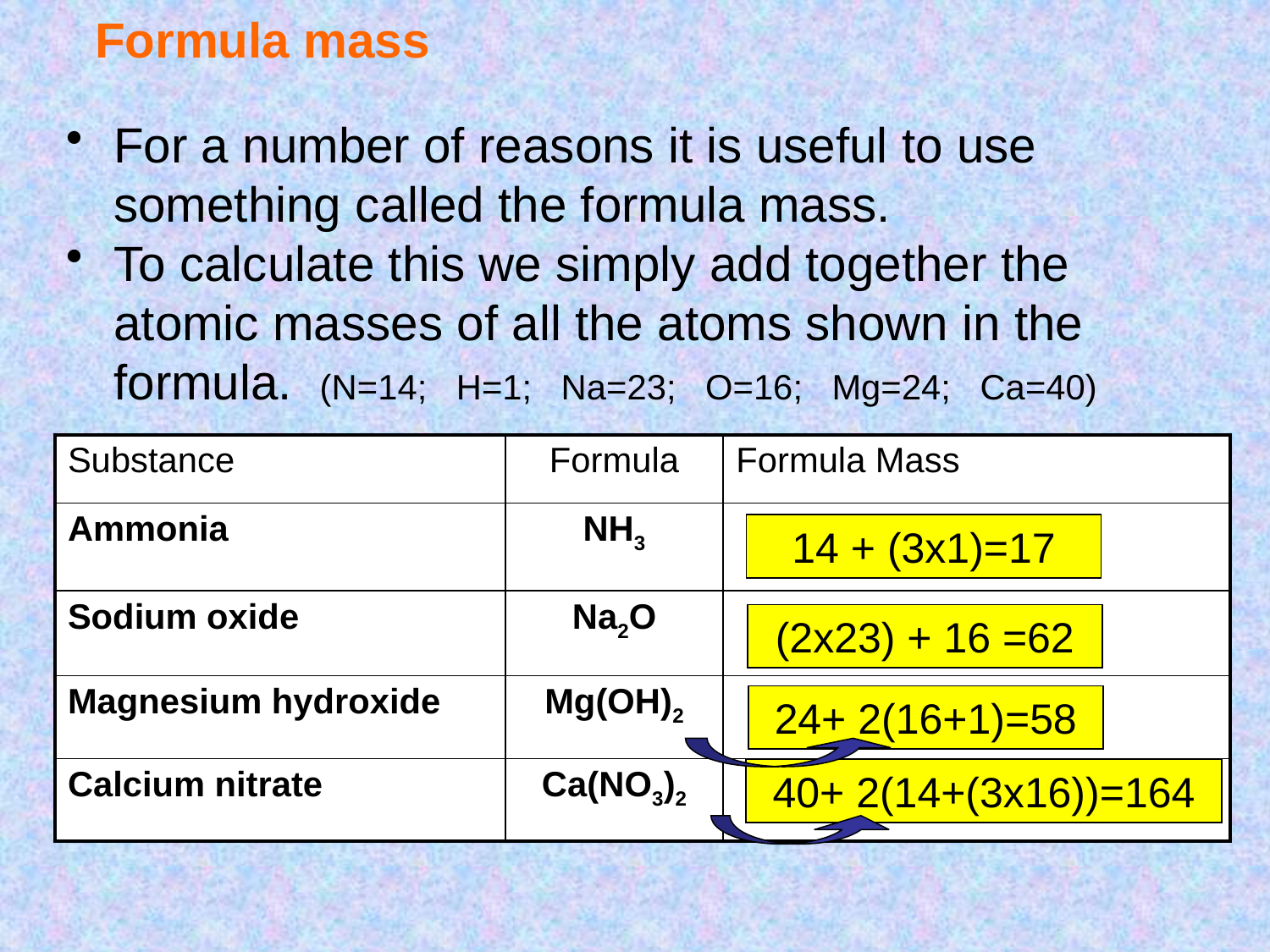

# Formula mass
For a number of reasons it is useful to use something called the formula mass.
To calculate this we simply add together the atomic masses of all the atoms shown in the formula.  (N=14;   H=1;   Na=23;   O=16;   Mg=24;   Ca=40)

| Substance | Formula | Formula Mass |
| --- | --- | --- |
| Ammonia | NH3 |  |
| Sodium oxide | Na2O |  |
| Magnesium hydroxide | Mg(OH)2 |  |
| Calcium nitrate | Ca(NO3)2 |  |
14 + (3x1)=17
(2x23) + 16 =62
24+ 2(16+1)=58

40+ 2(14+(3x16))=164